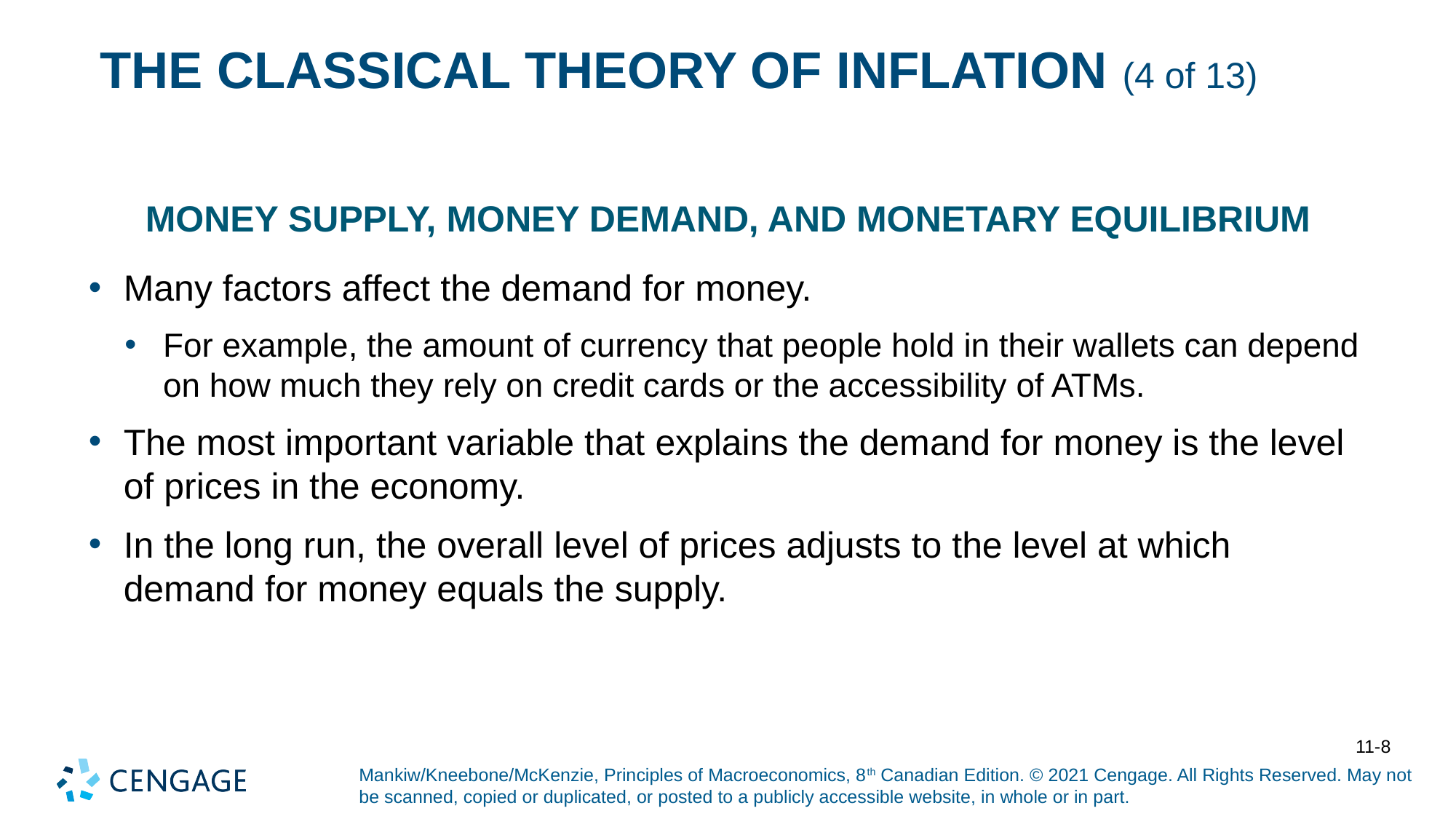

# THE CLASSICAL THEORY OF INFLATION (4 of 13)
Money Supply, Money Demand, and Monetary Equilibrium
Many factors affect the demand for money.
For example, the amount of currency that people hold in their wallets can depend on how much they rely on credit cards or the accessibility of ATMs.
The most important variable that explains the demand for money is the level of prices in the economy.
In the long run, the overall level of prices adjusts to the level at which demand for money equals the supply.